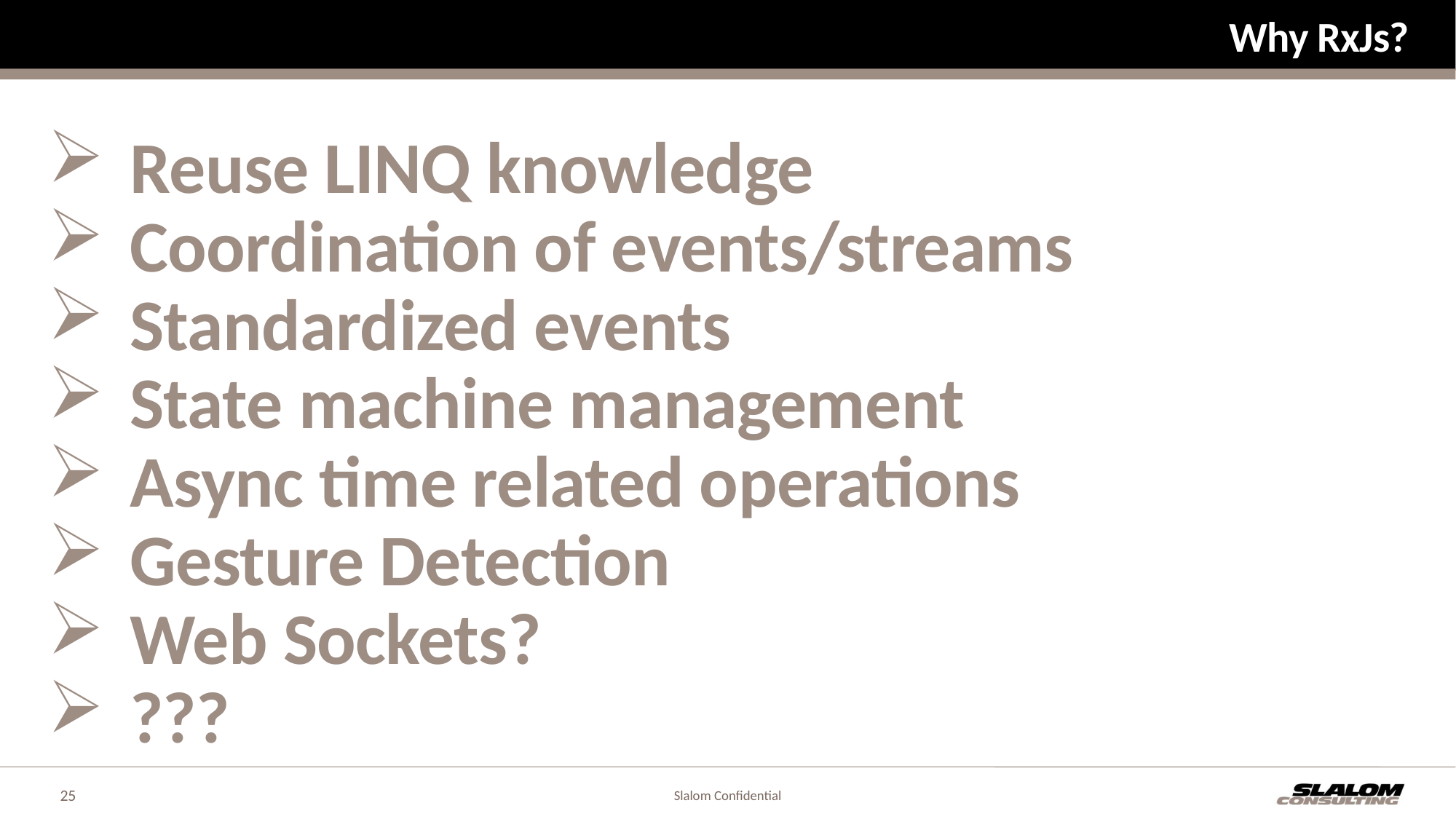

# Why RxJs?
Reuse LINQ knowledge
Coordination of events/streams
Standardized events
State machine management
Async time related operations
Gesture Detection
Web Sockets?
???